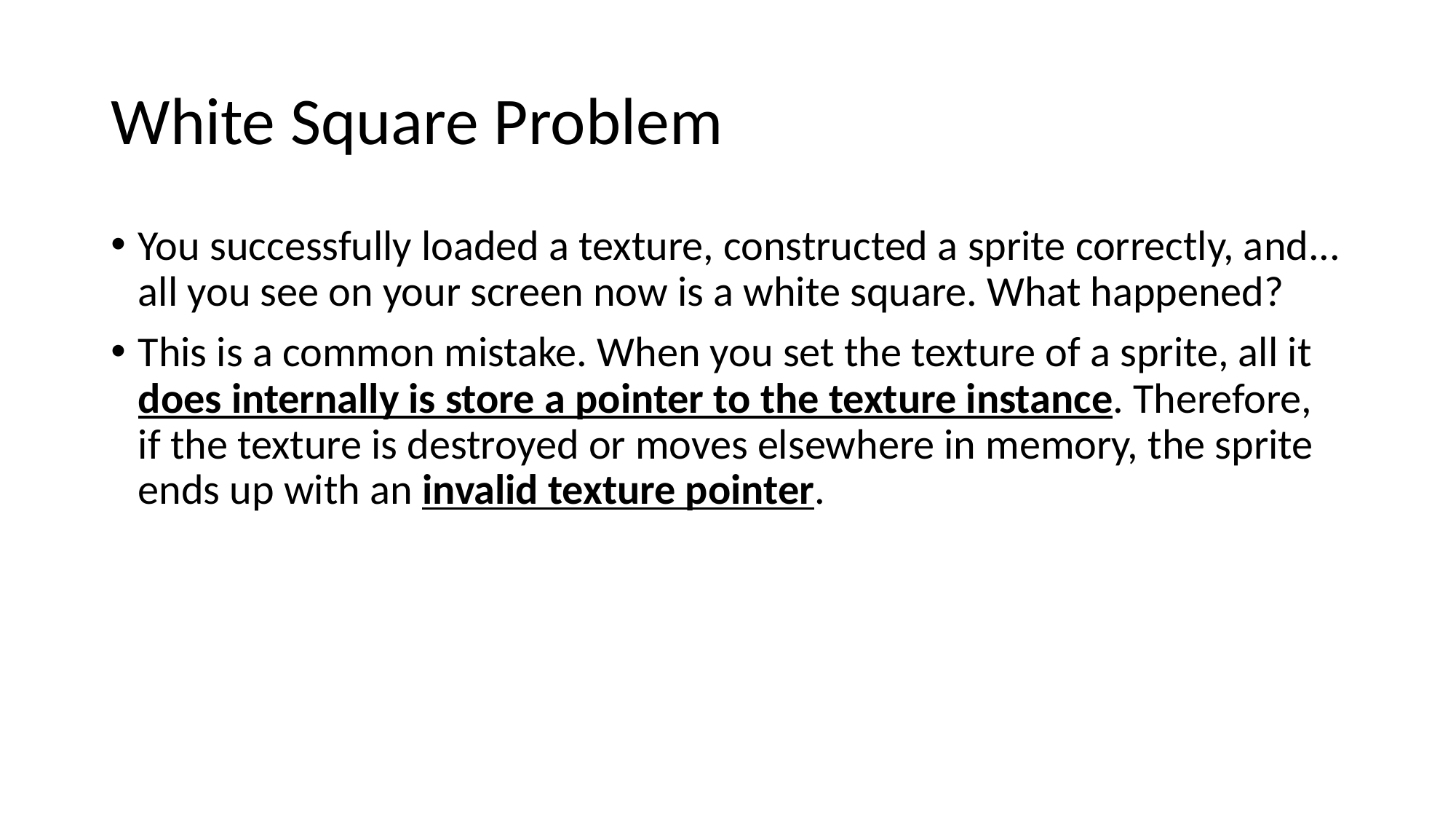

# White Square Problem
You successfully loaded a texture, constructed a sprite correctly, and... all you see on your screen now is a white square. What happened?
This is a common mistake. When you set the texture of a sprite, all it does internally is store a pointer to the texture instance. Therefore, if the texture is destroyed or moves elsewhere in memory, the sprite ends up with an invalid texture pointer.